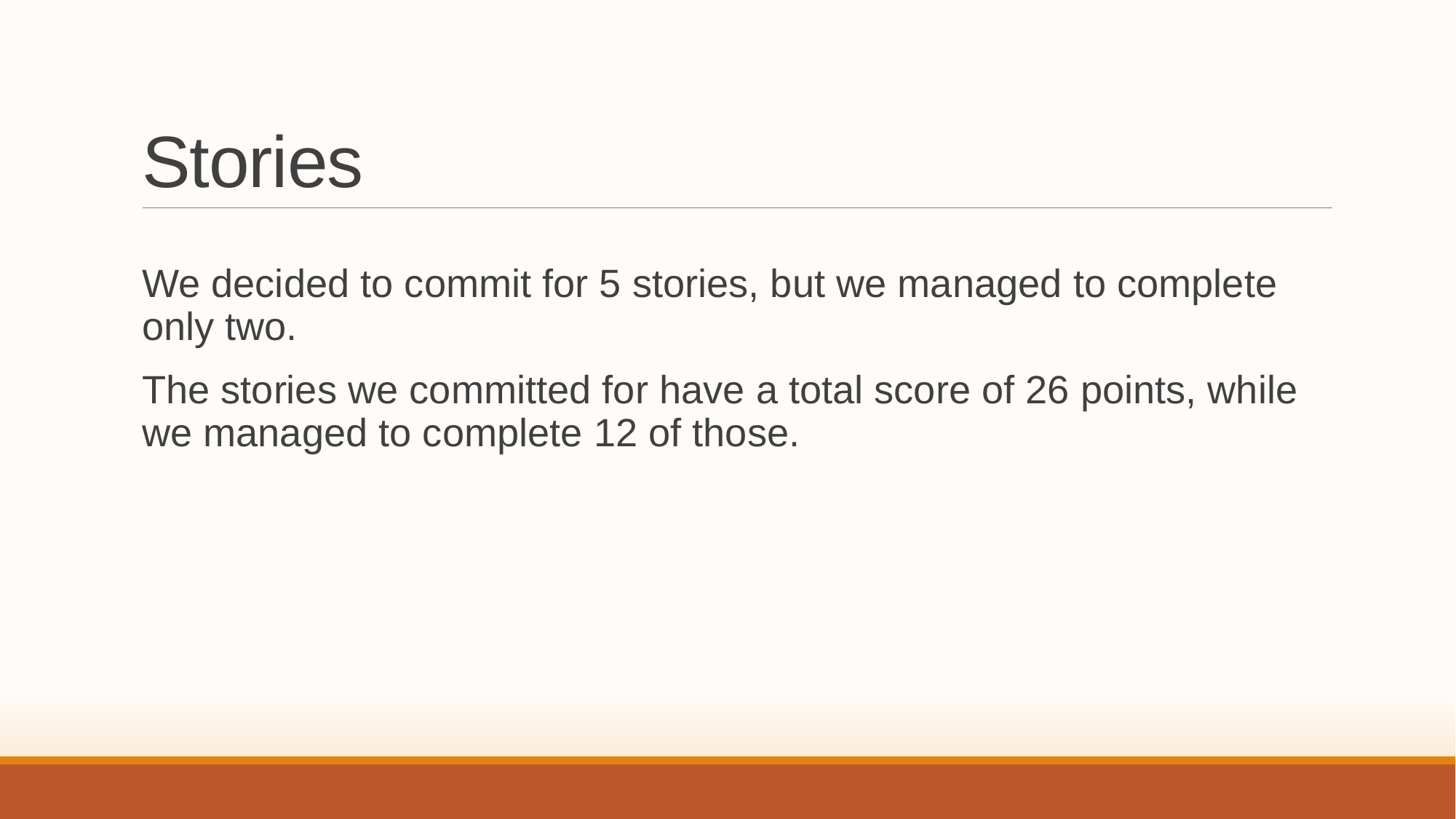

# Stories

We decided to commit for 5 stories, but we managed to complete only two.
The stories we committed for have a total score of 26 points, while we managed to complete 12 of those.